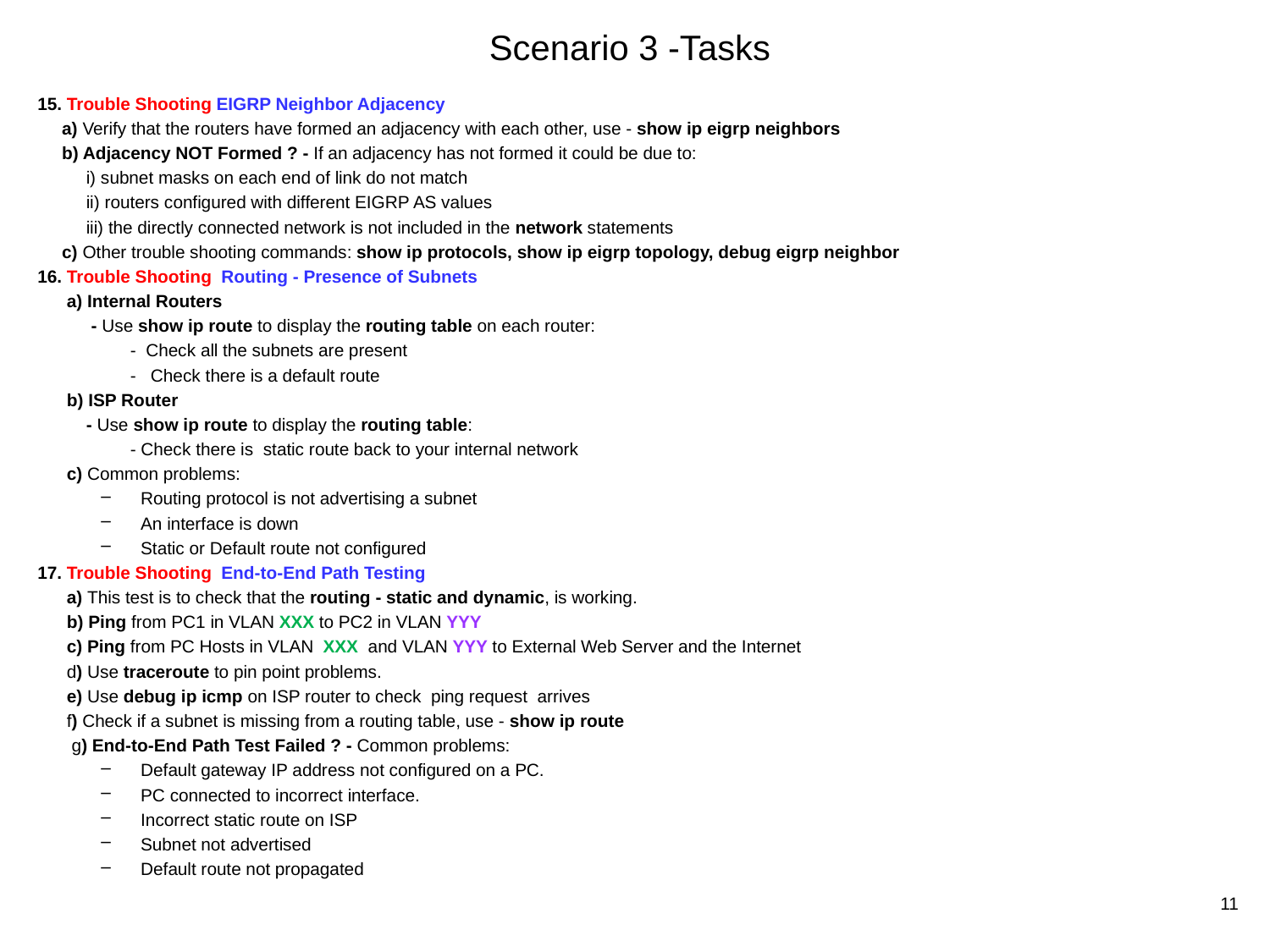

# Scenario 3 -Tasks
15. Trouble Shooting EIGRP Neighbor Adjacency
     a) Verify that the routers have formed an adjacency with each other, use - show ip eigrp neighbors
     b) Adjacency NOT Formed ? - If an adjacency has not formed it could be due to:
          i) subnet masks on each end of link do not match
          ii) routers configured with different EIGRP AS values
          iii) the directly connected network is not included in the network statements
     c) Other trouble shooting commands: show ip protocols, show ip eigrp topology, debug eigrp neighbor
16. Trouble Shooting  Routing - Presence of Subnets
      a) Internal Routers
           - Use show ip route to display the routing table on each router:
                   -  Check all the subnets are present
                   -   Check there is a default route
      b) ISP Router
          - Use show ip route to display the routing table:
                   - Check there is  static route back to your internal network
      c) Common problems:
Routing protocol is not advertising a subnet
An interface is down
Static or Default route not configured
17. Trouble Shooting  End-to-End Path Testing
      a) This test is to check that the routing - static and dynamic, is working.
      b) Ping from PC1 in VLAN XXX to PC2 in VLAN YYY
      c) Ping from PC Hosts in VLAN  XXX  and VLAN YYY to External Web Server and the Internet
      d) Use traceroute to pin point problems.
      e) Use debug ip icmp on ISP router to check  ping request  arrives
      f) Check if a subnet is missing from a routing table, use - show ip route
       g) End-to-End Path Test Failed ? - Common problems:
Default gateway IP address not configured on a PC.
PC connected to incorrect interface.
Incorrect static route on ISP
Subnet not advertised
Default route not propagated

11